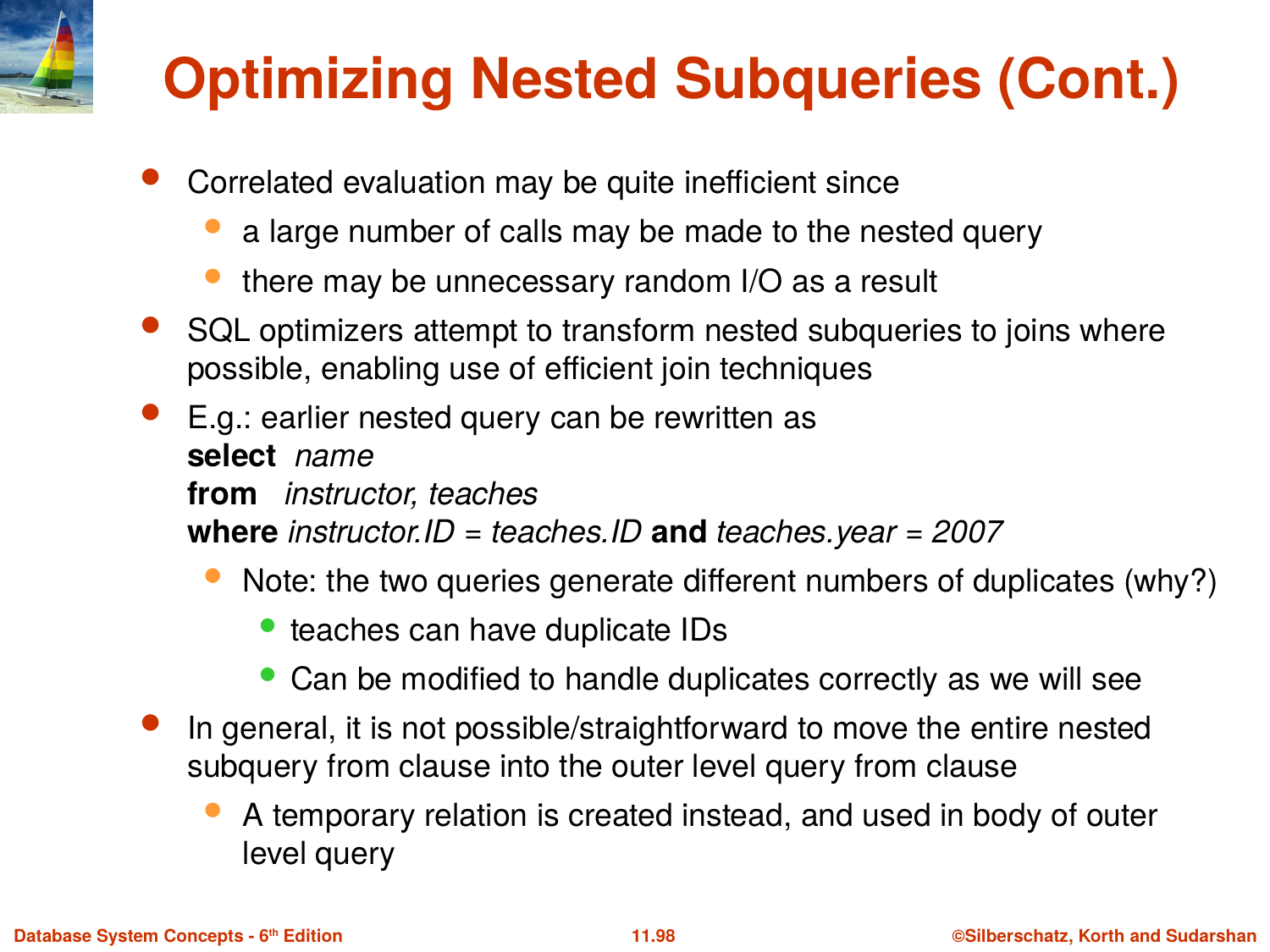

# Optimizing Nested Subqueries (Cont.)
Correlated evaluation may be quite inefficient since
a large number of calls may be made to the nested query
there may be unnecessary random I/O as a result
SQL optimizers attempt to transform nested subqueries to joins where possible, enabling use of efficient join techniques
E.g.: earlier nested query can be rewritten as
select  name
from   instructor, teaches
where instructor.ID = teaches.ID and teaches.year = 2007
Note: the two queries generate different numbers of duplicates (why?)
teaches can have duplicate IDs
Can be modified to handle duplicates correctly as we will see
In general, it is not possible/straightforward to move the entire nested subquery from clause into the outer level query from clause
A temporary relation is created instead, and used in body of outer level query